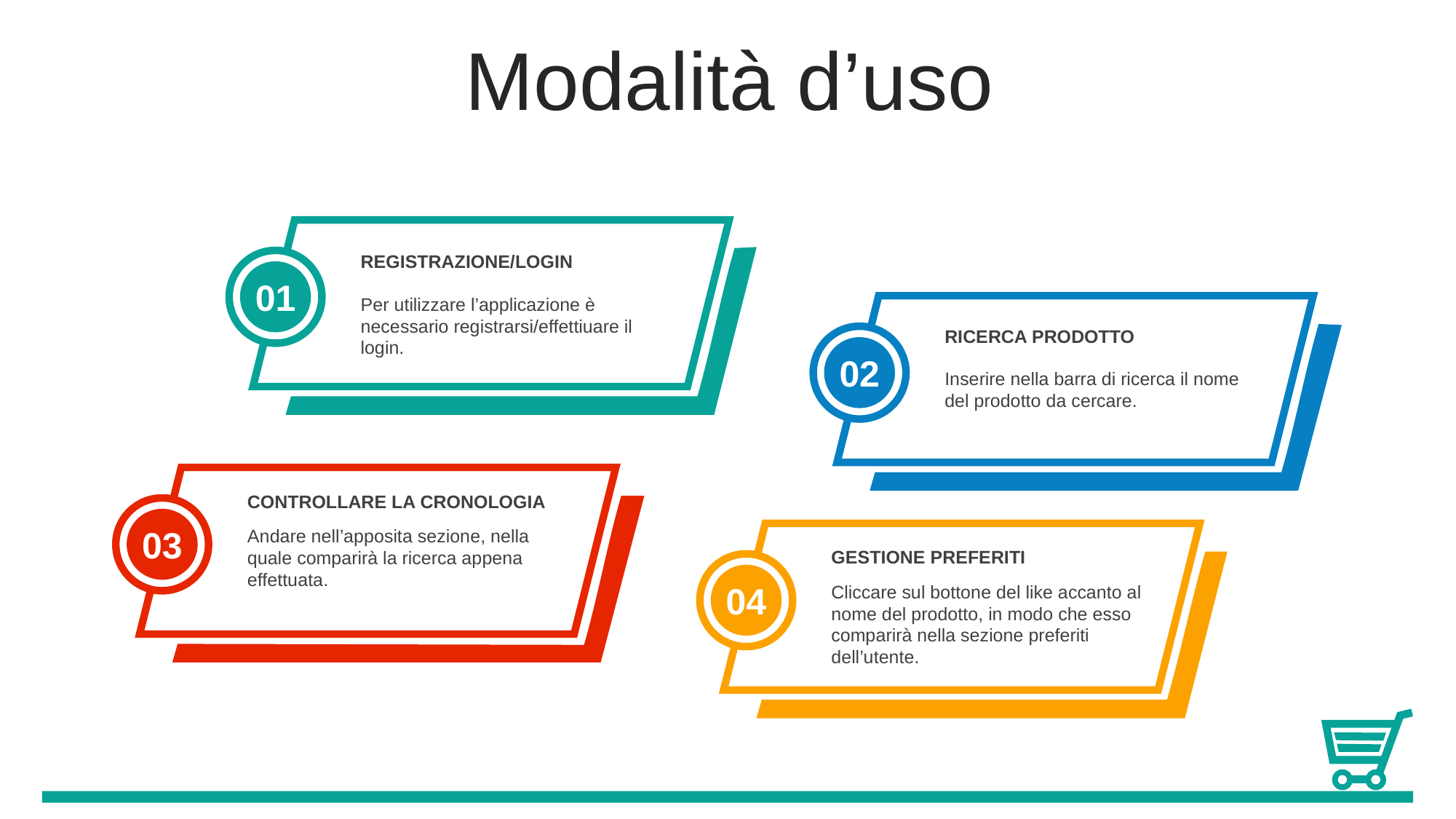

Modalità d’uso

REGISTRAZIONE/LOGIN
Per utilizzare l’applicazione è necessario registrarsi/effettiuare il login.

01

RICERCA PRODOTTO
Inserire nella barra di ricerca il nome del prodotto da cercare.

02

CONTROLLARE LA CRONOLOGIA
Andare nell’apposita sezione, nella quale comparirà la ricerca appena effettuata.

03

GESTIONE PREFERITI
Cliccare sul bottone del like accanto al nome del prodotto, in modo che esso comparirà nella sezione preferiti dell’utente.

04